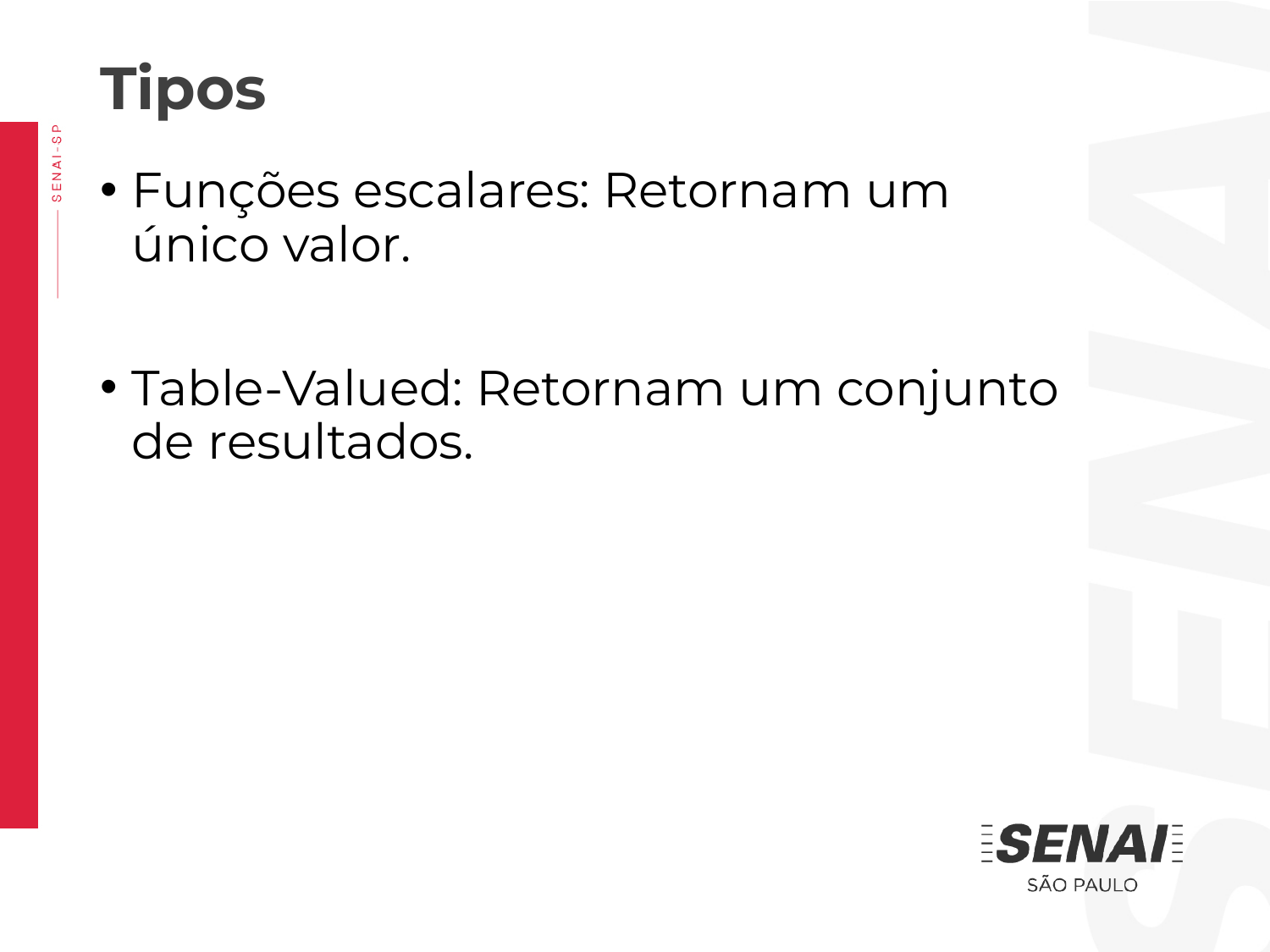

Tipos
Funções escalares: Retornam um único valor.

Table-Valued: Retornam um conjunto de resultados.